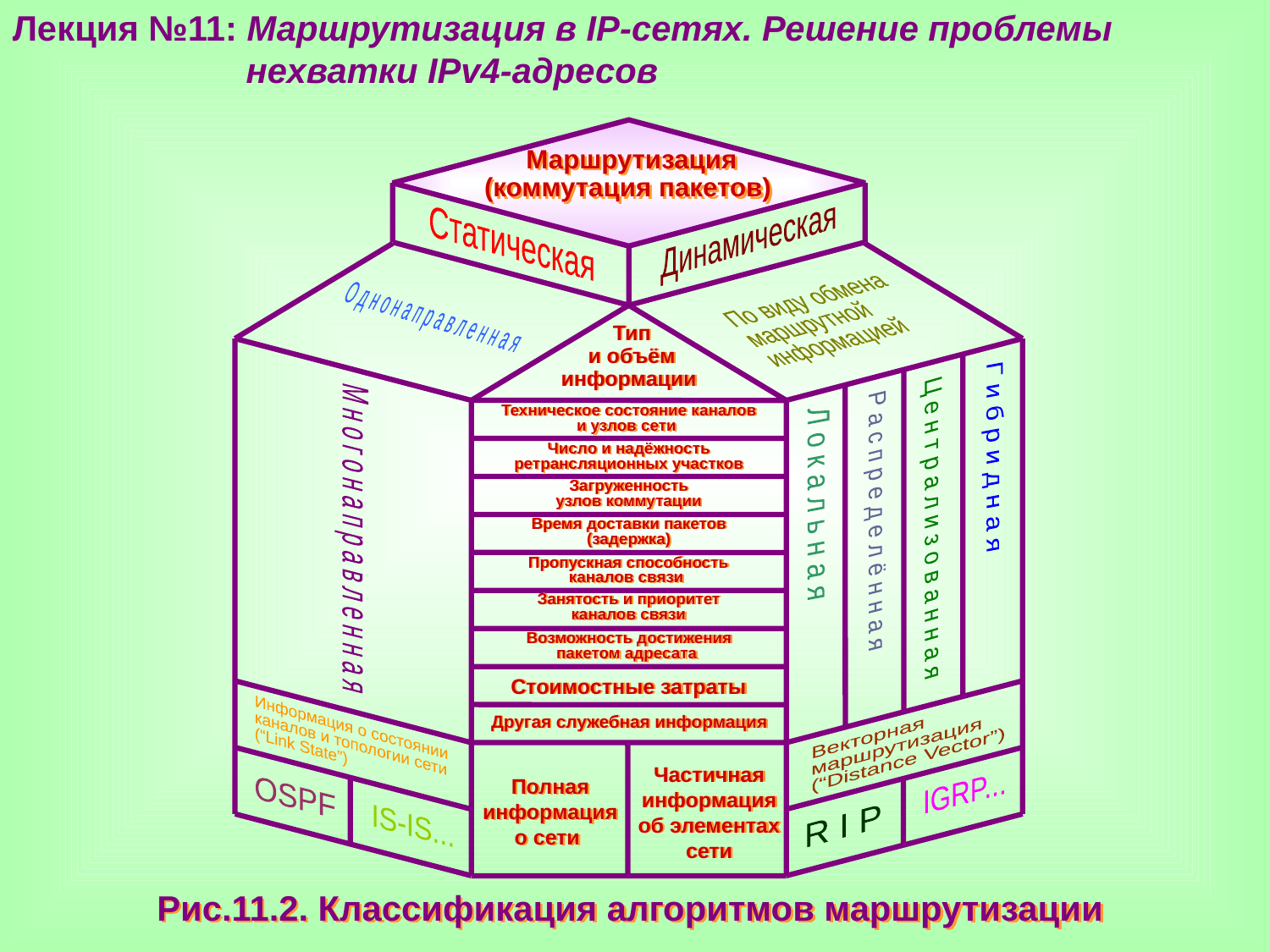

Лекция №11: Маршрутизация в IP-сетях. Решение проблемы
                        нехватки IPv4-адресов

Маршрутизация
(коммутация пакетов)
Динамическая
Статическая
По виду обмена
маршрутной
информацией
О д н о н а п р а в л е н н а я
Тип
и объём
информации
Техническое состояние каналов
и узлов сети
Число и надёжность
ретрансляционных участков
Г и б р и д н а я
Загруженность
узлов коммутации
Л о к а л ь н а я
Р а с п р е д е л ё н н а я
Время доставки пакетов
(задержка)
Ц е н т р а л и з о в а н н а я
М н о г о н а п р а в л е н н а я
Пропускная способность
каналов связи
Занятость и приоритет
каналов связи
Возможность достижения
пакетом адресата
Стоимостные затраты
Информация о состоянии
каналов и топологии сети
(“Link State”)
Векторная
маршрутизация
(“Distance Vector”)
Другая служебная информация
Полная
информация
о сети
Частичная
информация
об элементах сети
IGRP...
OSPF
IS-IS...
R I P
Рис.11.2. Классификация алгоритмов маршрутизации